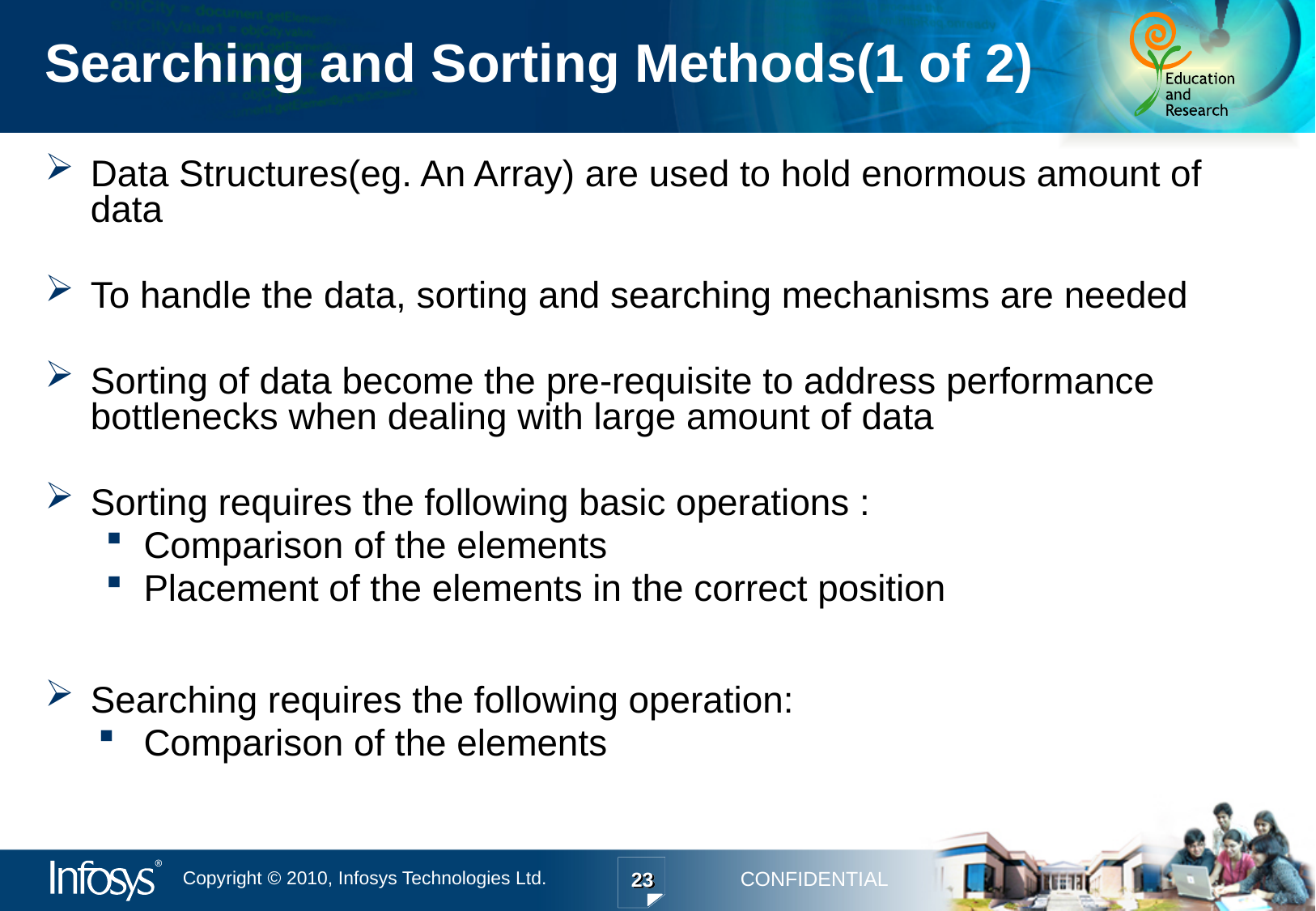

Searching and Sorting Methods(1 of 2)
Data Structures(eg. An Array) are used to hold enormous amount of data

To handle the data, sorting and searching mechanisms are needed

Sorting of data become the pre-requisite to address performance  bottlenecks when dealing with large amount of data

Sorting requires the following basic operations :
Comparison of the elements
Placement of the elements in the correct position

Searching requires the following operation:
Comparison of the elements

23